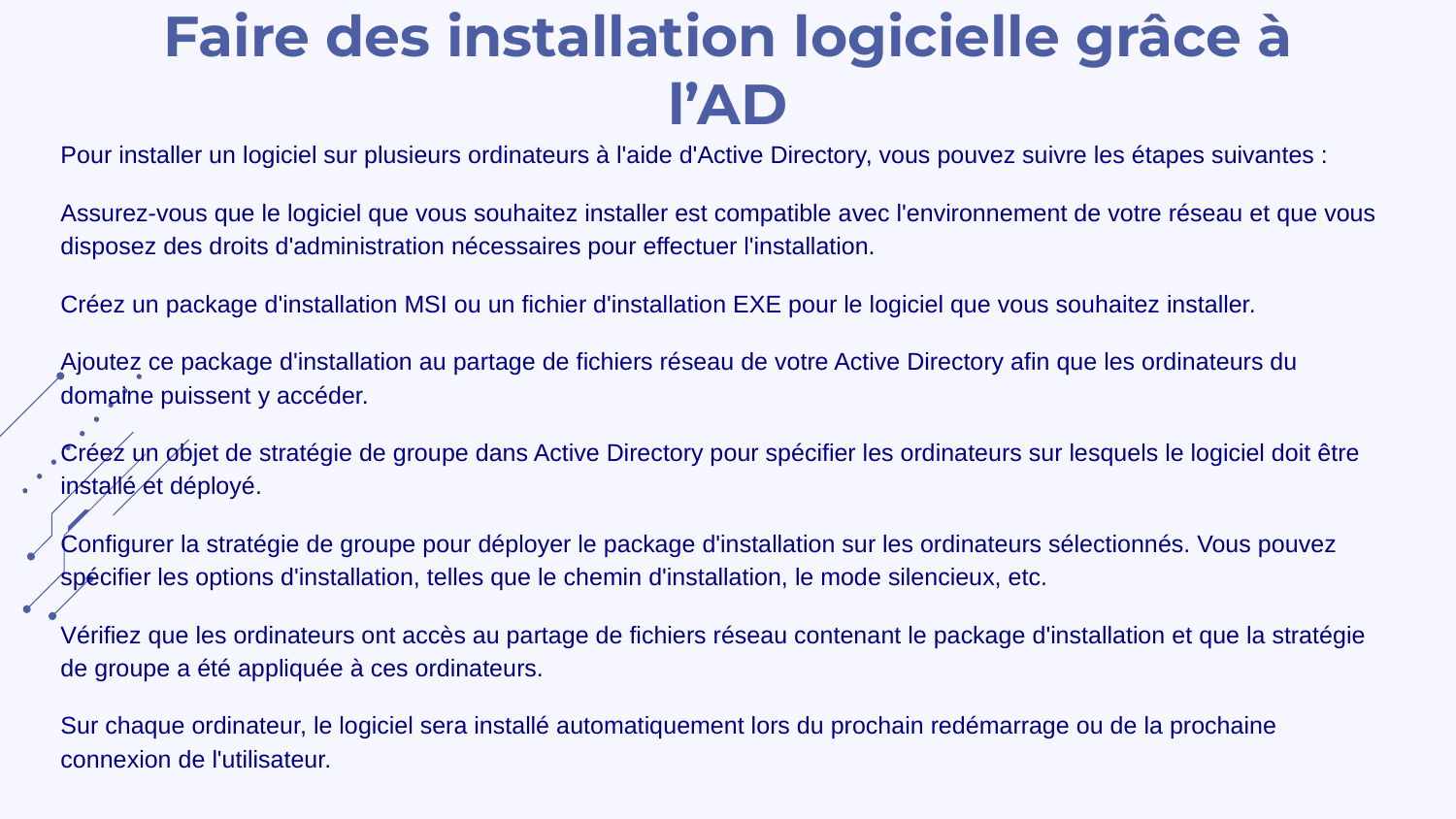

# Faire des installation logicielle grâce à l’AD
Pour installer un logiciel sur plusieurs ordinateurs à l'aide d'Active Directory, vous pouvez suivre les étapes suivantes :
Assurez-vous que le logiciel que vous souhaitez installer est compatible avec l'environnement de votre réseau et que vous disposez des droits d'administration nécessaires pour effectuer l'installation.
Créez un package d'installation MSI ou un fichier d'installation EXE pour le logiciel que vous souhaitez installer.
Ajoutez ce package d'installation au partage de fichiers réseau de votre Active Directory afin que les ordinateurs du domaine puissent y accéder.
Créez un objet de stratégie de groupe dans Active Directory pour spécifier les ordinateurs sur lesquels le logiciel doit être installé et déployé.
Configurer la stratégie de groupe pour déployer le package d'installation sur les ordinateurs sélectionnés. Vous pouvez spécifier les options d'installation, telles que le chemin d'installation, le mode silencieux, etc.
Vérifiez que les ordinateurs ont accès au partage de fichiers réseau contenant le package d'installation et que la stratégie de groupe a été appliquée à ces ordinateurs.
Sur chaque ordinateur, le logiciel sera installé automatiquement lors du prochain redémarrage ou de la prochaine connexion de l'utilisateur.